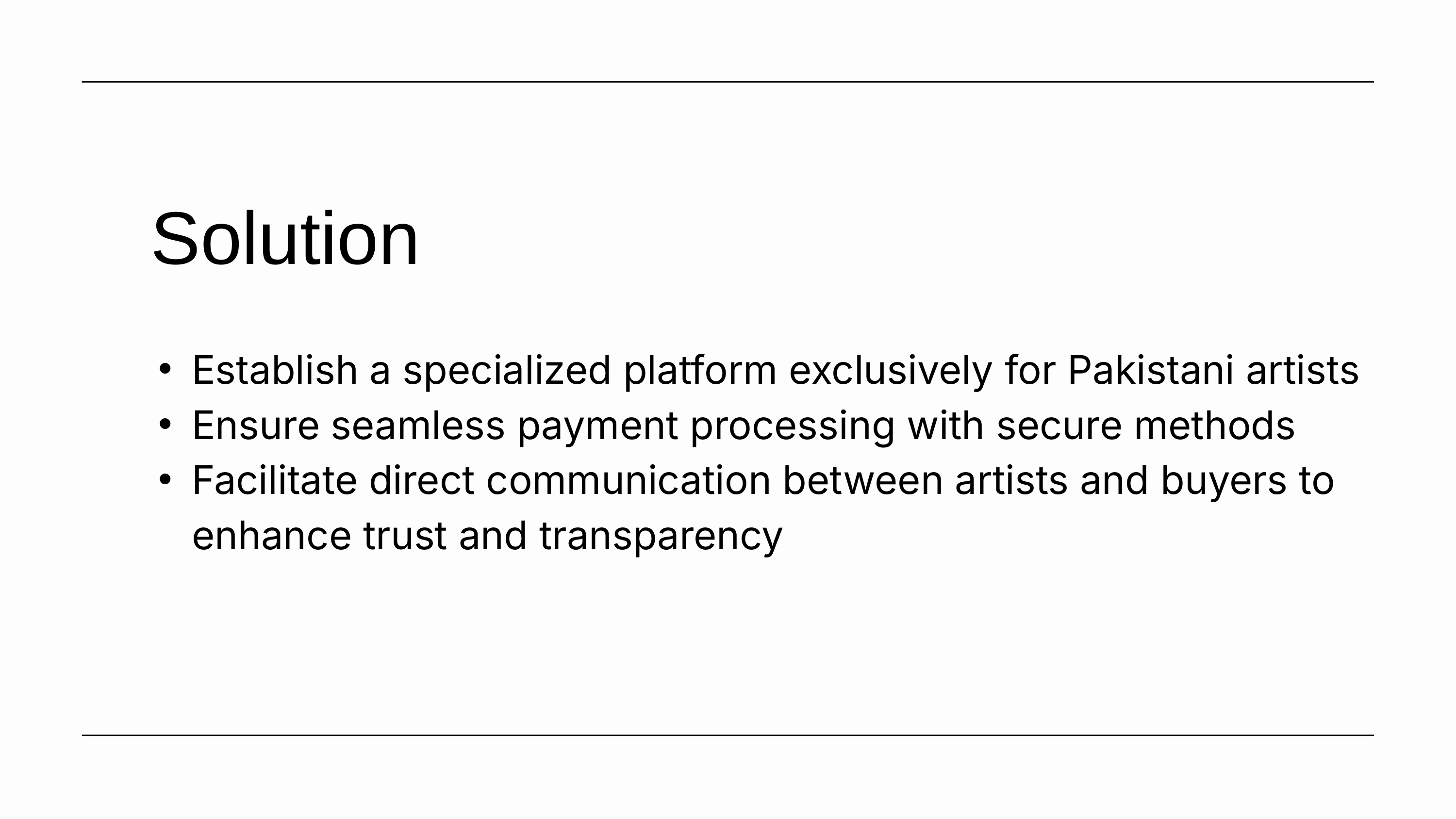

Solution
Establish a specialized platform exclusively for Pakistani artists
Ensure seamless payment processing with secure methods
Facilitate direct communication between artists and buyers to enhance trust and transparency